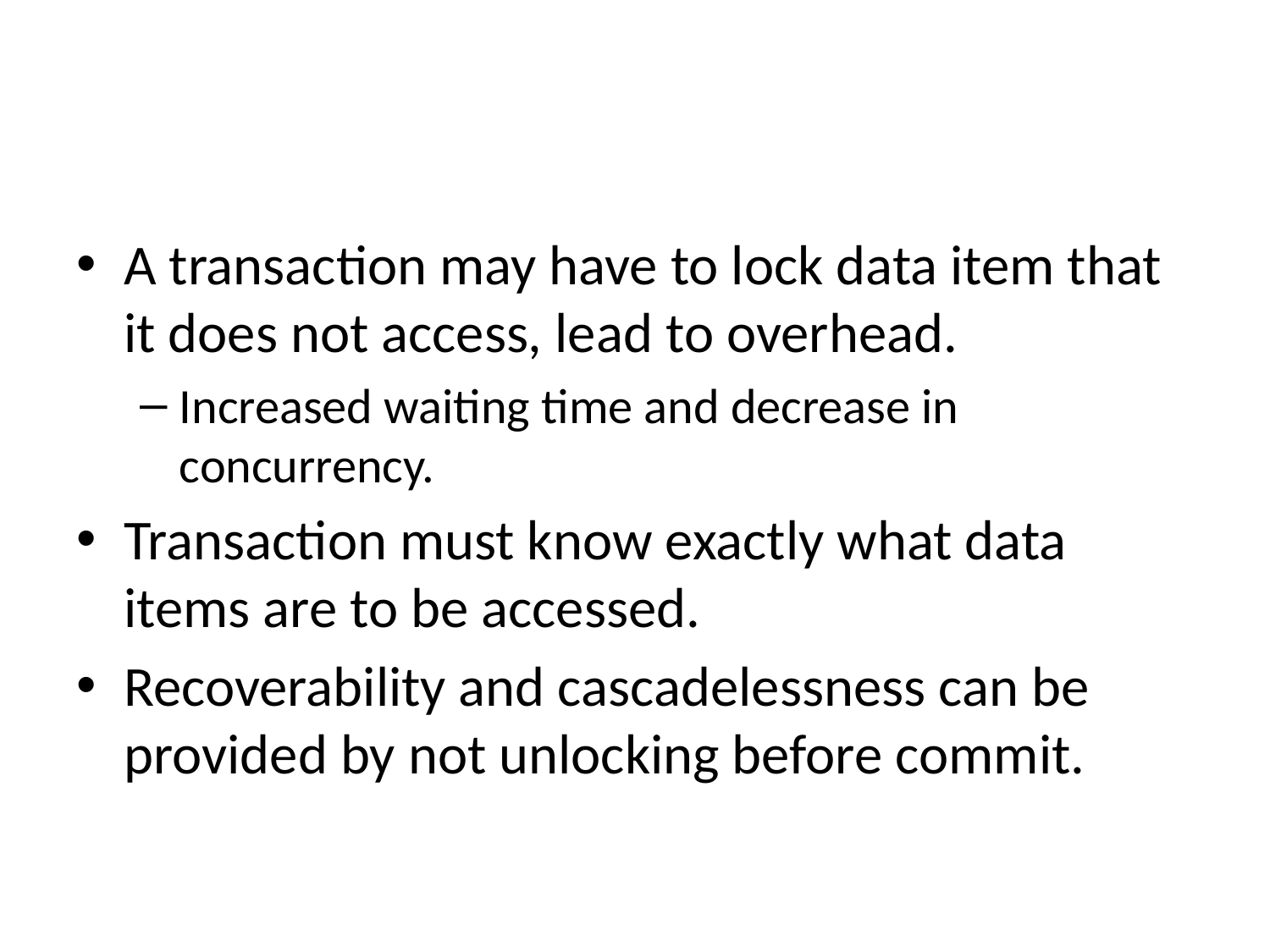

#
A transaction may have to lock data item that it does not access, lead to overhead.
Increased waiting time and decrease in concurrency.
Transaction must know exactly what data items are to be accessed.
Recoverability and cascadelessness can be provided by not unlocking before commit.